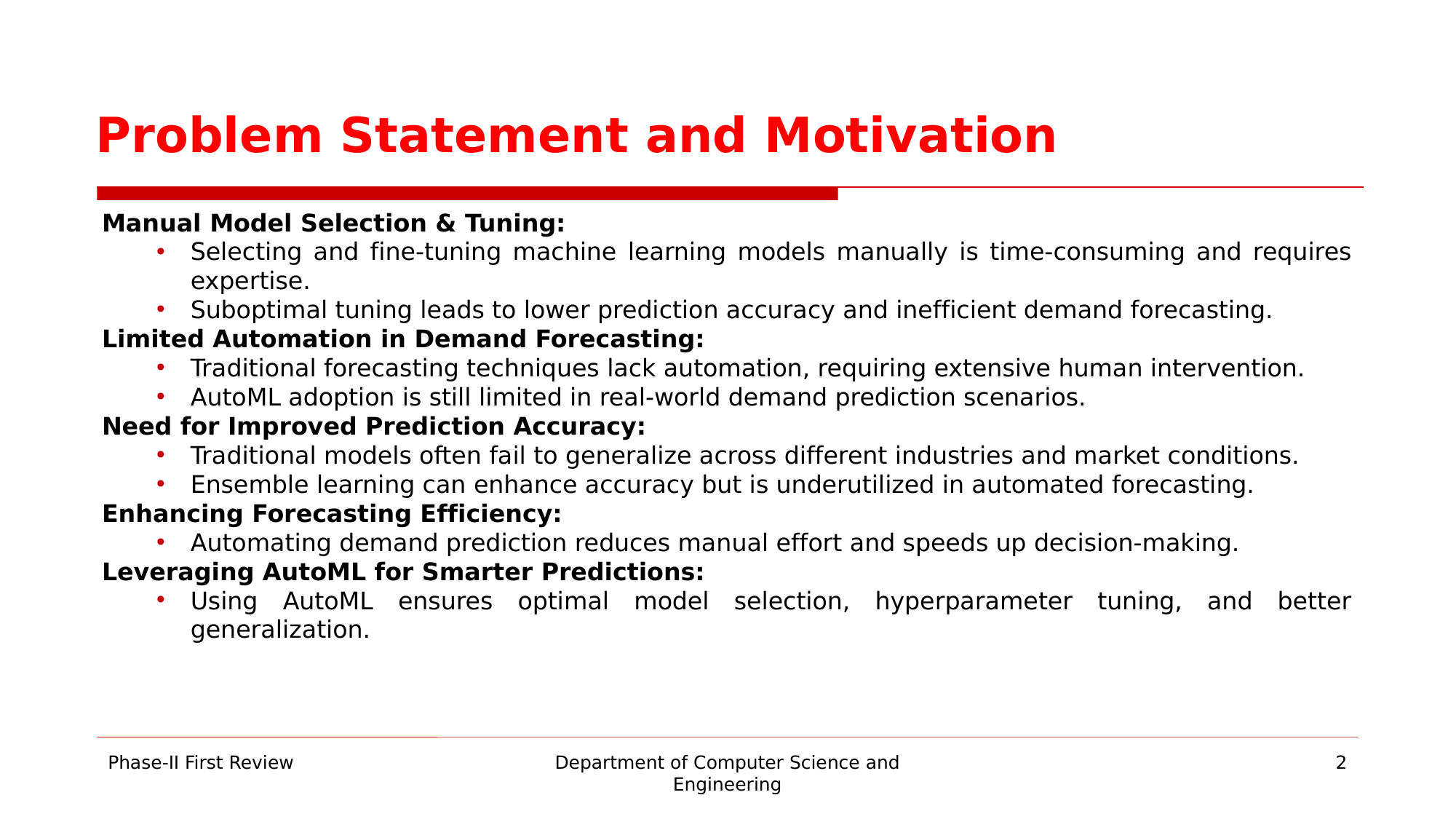

# Problem Statement and Motivation
Manual Model Selection & Tuning:
Selecting and fine-tuning machine learning models manually is time-consuming and requires expertise.
Suboptimal tuning leads to lower prediction accuracy and inefficient demand forecasting.
Limited Automation in Demand Forecasting:
Traditional forecasting techniques lack automation, requiring extensive human intervention.
AutoML adoption is still limited in real-world demand prediction scenarios.
Need for Improved Prediction Accuracy:
Traditional models often fail to generalize across different industries and market conditions.
Ensemble learning can enhance accuracy but is underutilized in automated forecasting.
Enhancing Forecasting Efficiency:
Automating demand prediction reduces manual effort and speeds up decision-making.
Leveraging AutoML for Smarter Predictions:
Using AutoML ensures optimal model selection, hyperparameter tuning, and better generalization.
Phase-II First Review
Department of Computer Science and Engineering
2